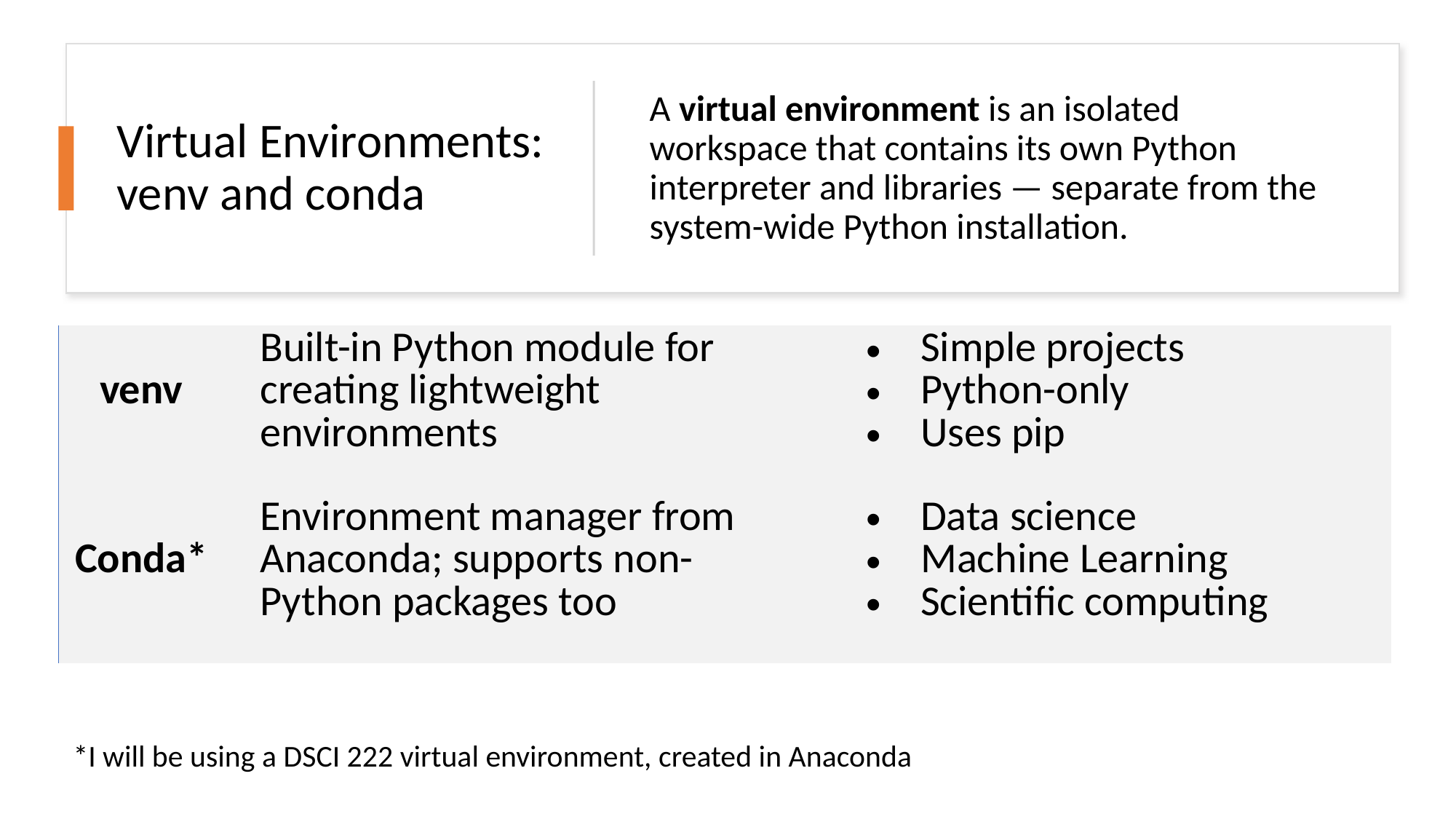

# Virtual Environments: venv and conda
A virtual environment is an isolated workspace that contains its own Python interpreter and libraries — separate from the system-wide Python installation.

| venv | Built-in Python module for creating lightweight environments | Simple projects Python-only Uses pip |
| --- | --- | --- |
| Conda\* | Environment manager from Anaconda; supports non-Python packages too | Data science Machine Learning Scientific computing |
*I will be using a DSCI 222 virtual environment, created in Anaconda